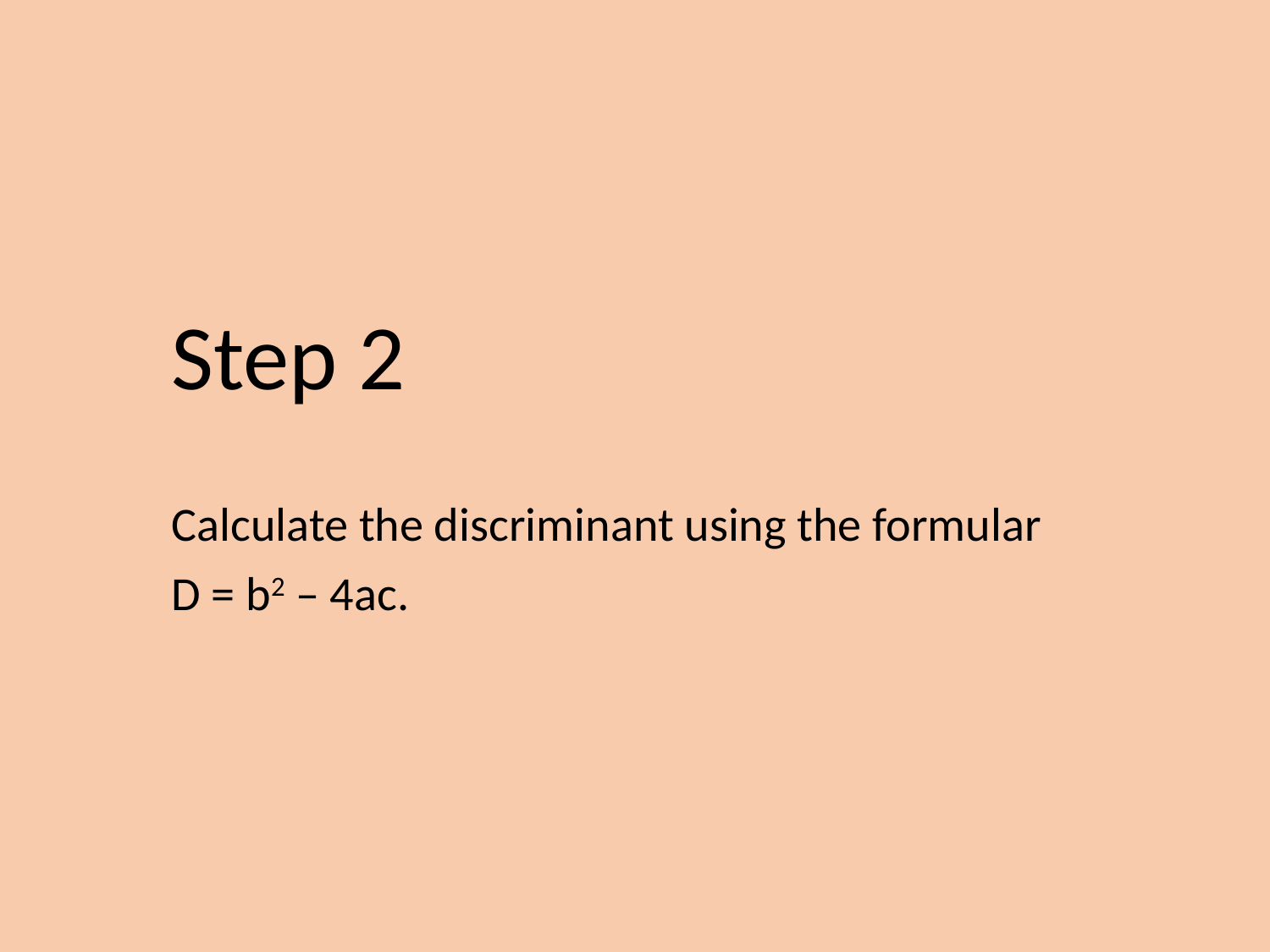

# Step 2
Calculate the discriminant using the formular
D = b2 – 4ac.